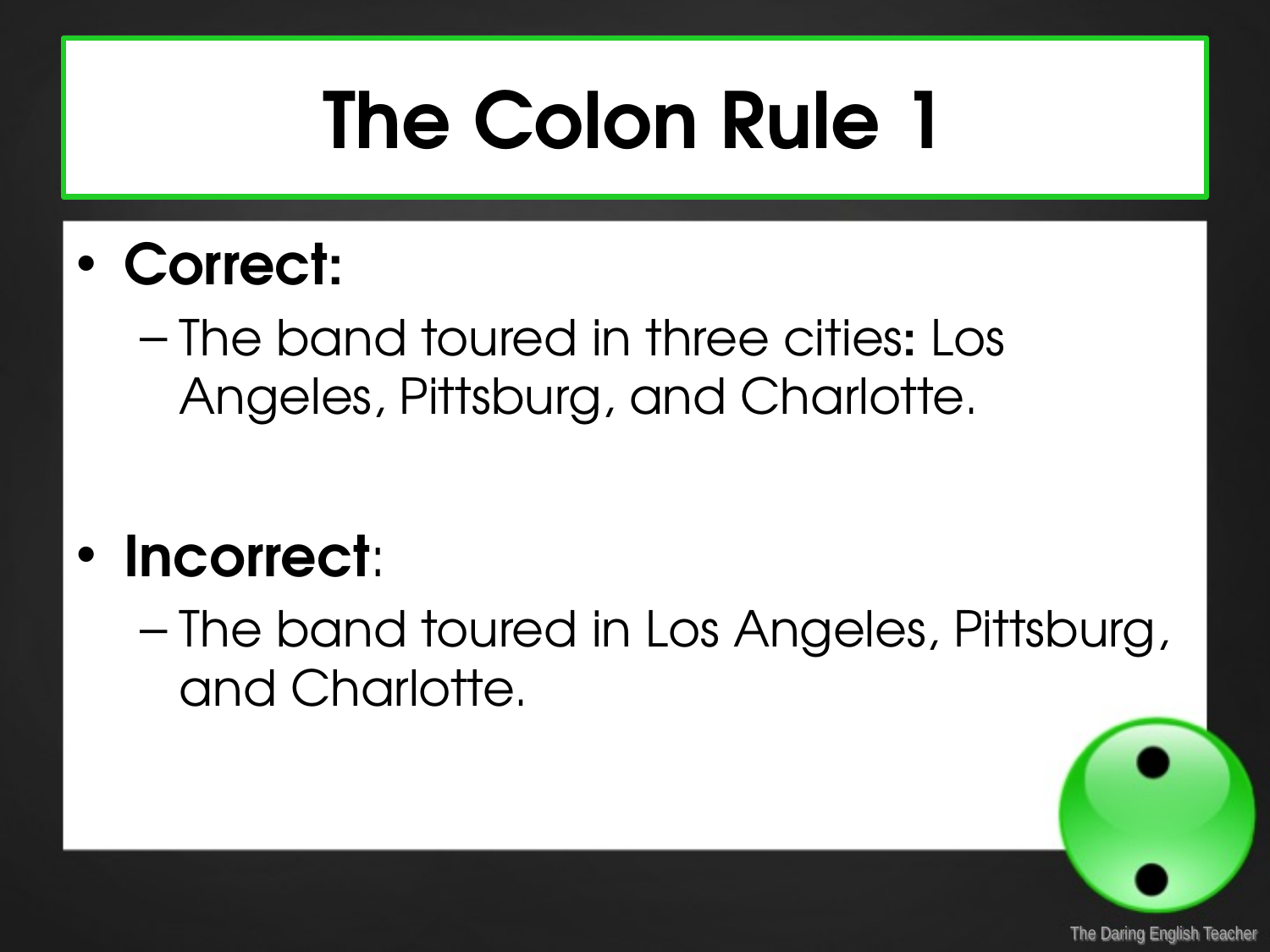

# The Colon Rule 1
Correct:
The band toured in three cities: Los Angeles, Pittsburg, and Charlotte.

Incorrect:
The band toured in Los Angeles, Pittsburg, and Charlotte.